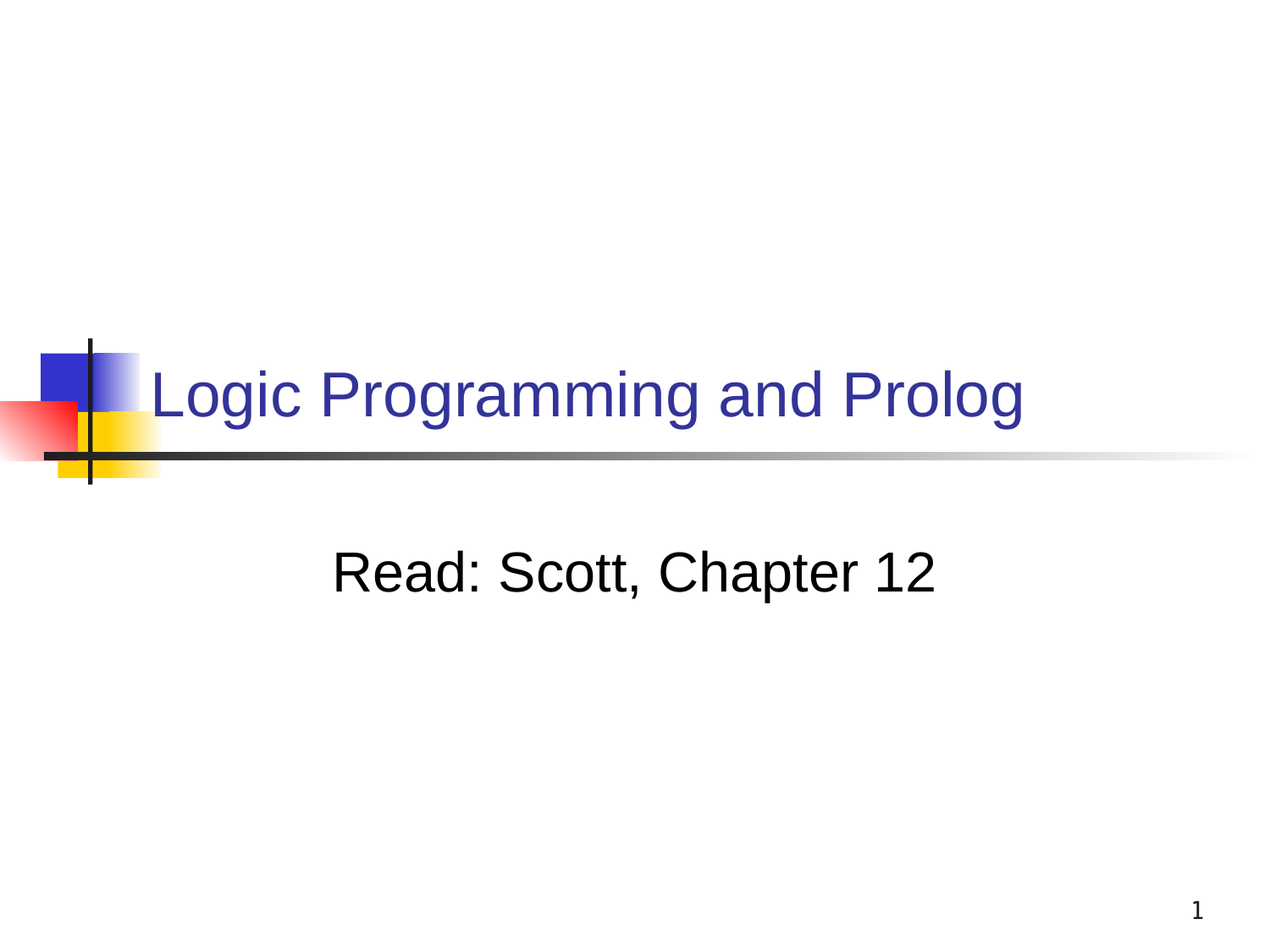

# Logic Programming and Prolog
Read: Scott, Chapter 12
1